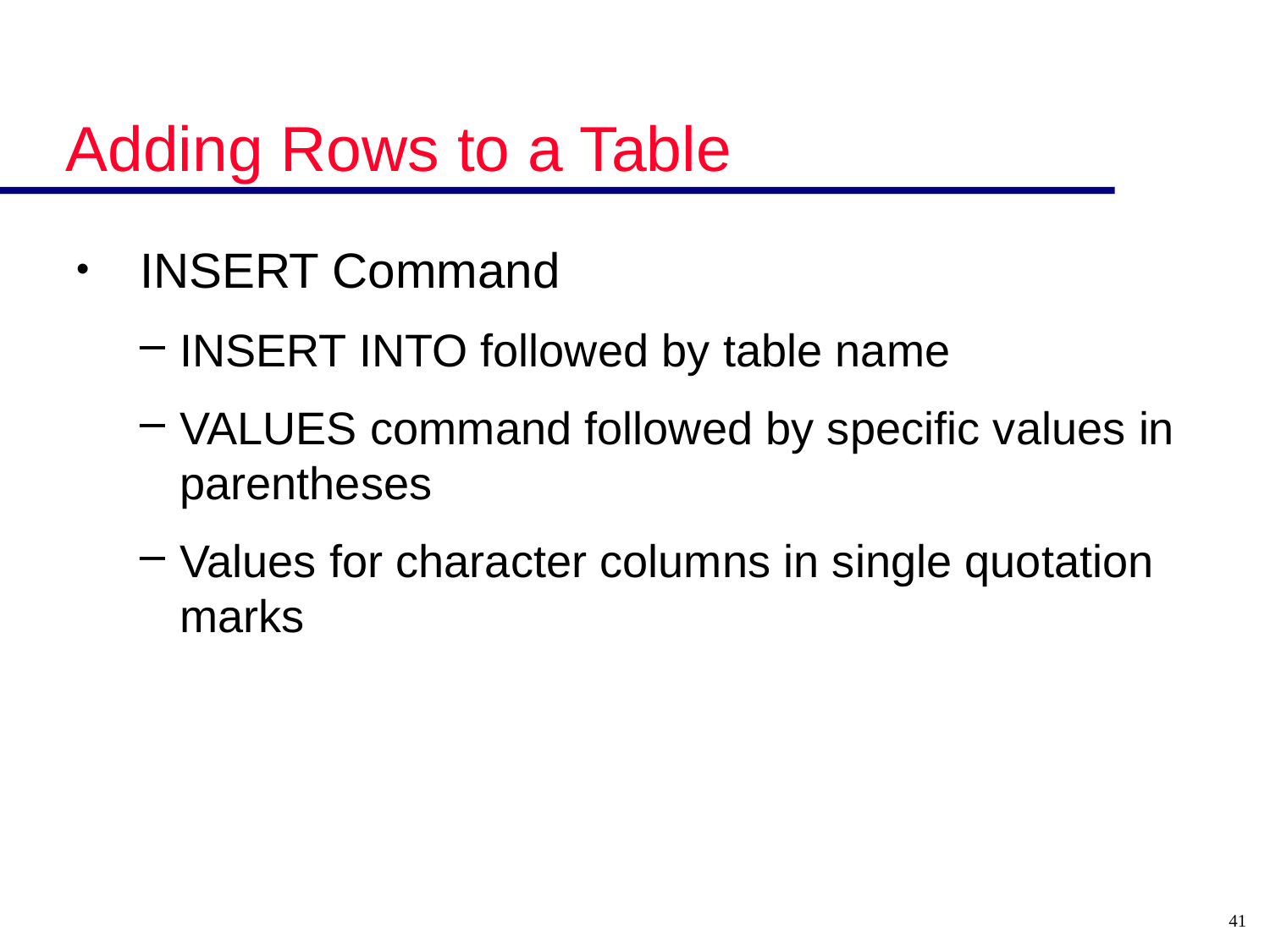

# Adding Rows to a Table
INSERT Command
INSERT INTO followed by table name
VALUES command followed by specific values in parentheses
Values for character columns in single quotation marks
41